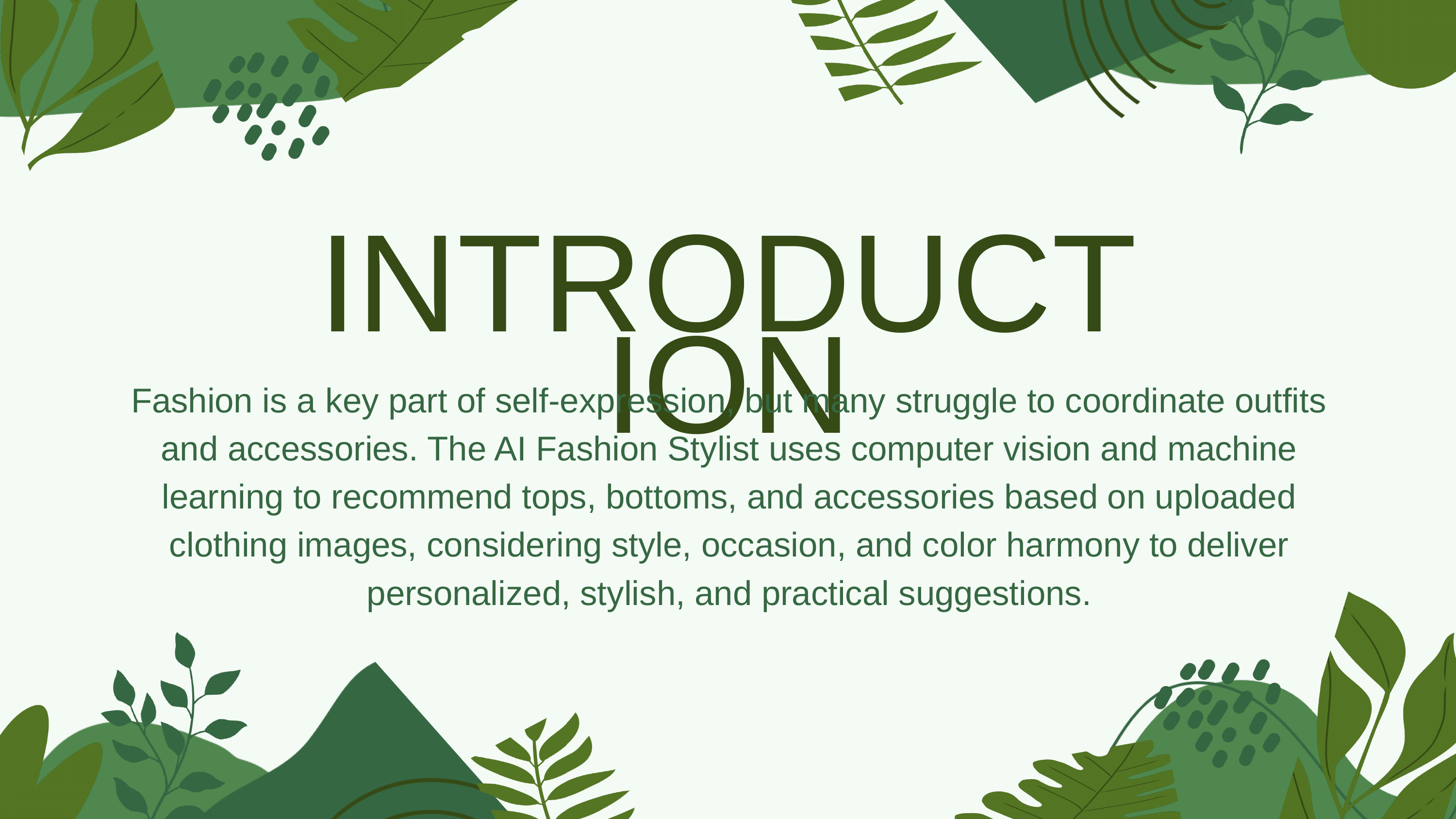

INTRODUCTION
Fashion is a key part of self-expression, but many struggle to coordinate outfits and accessories. The AI Fashion Stylist uses computer vision and machine learning to recommend tops, bottoms, and accessories based on uploaded clothing images, considering style, occasion, and color harmony to deliver personalized, stylish, and practical suggestions.